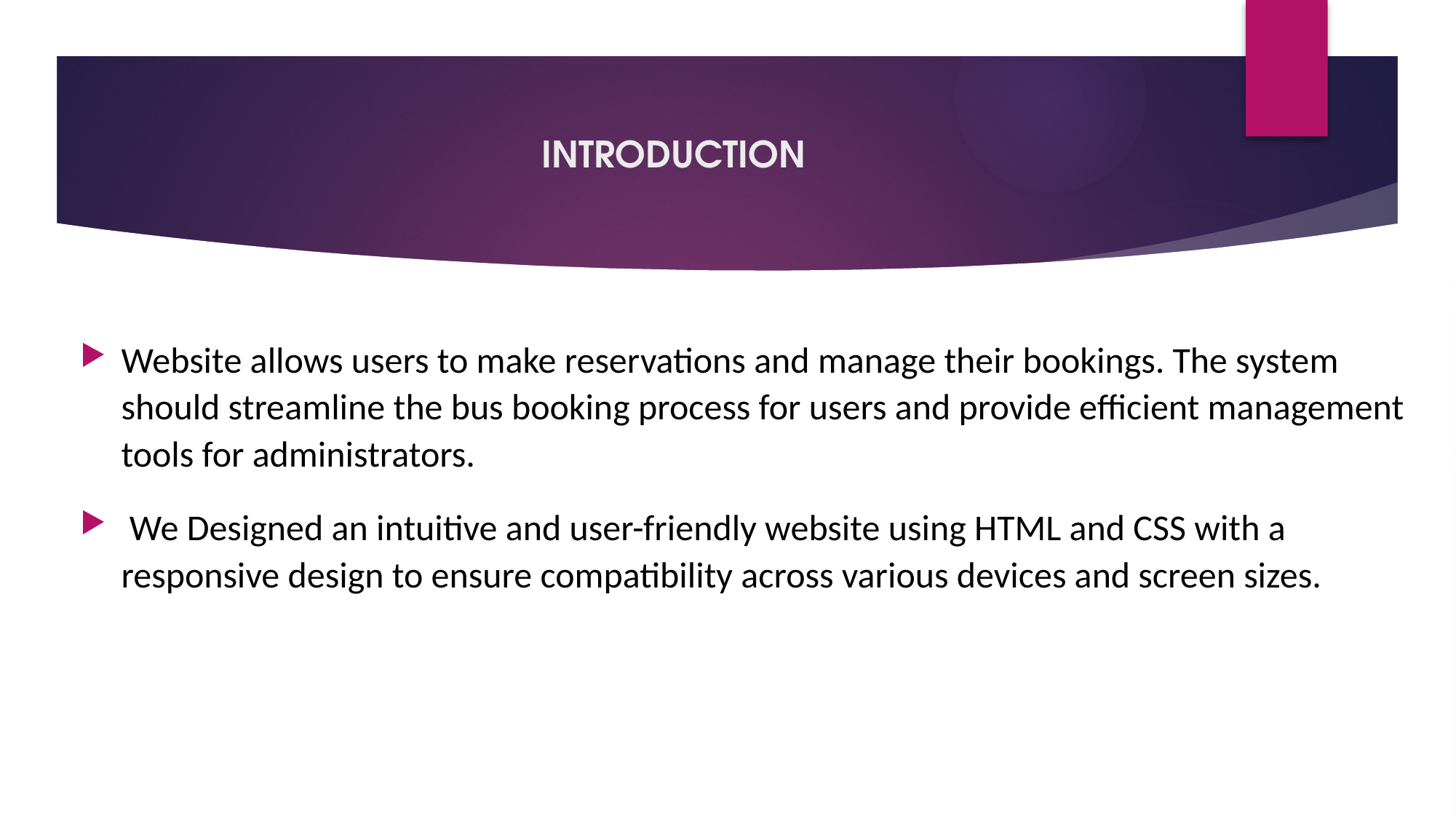

INTRODUCTION

Website allows users to make reservations and manage their bookings. The system should streamline the bus booking process for users and provide efficient management tools for administrators.
 We Designed an intuitive and user-friendly website using HTML and CSS with a responsive design to ensure compatibility across various devices and screen sizes.